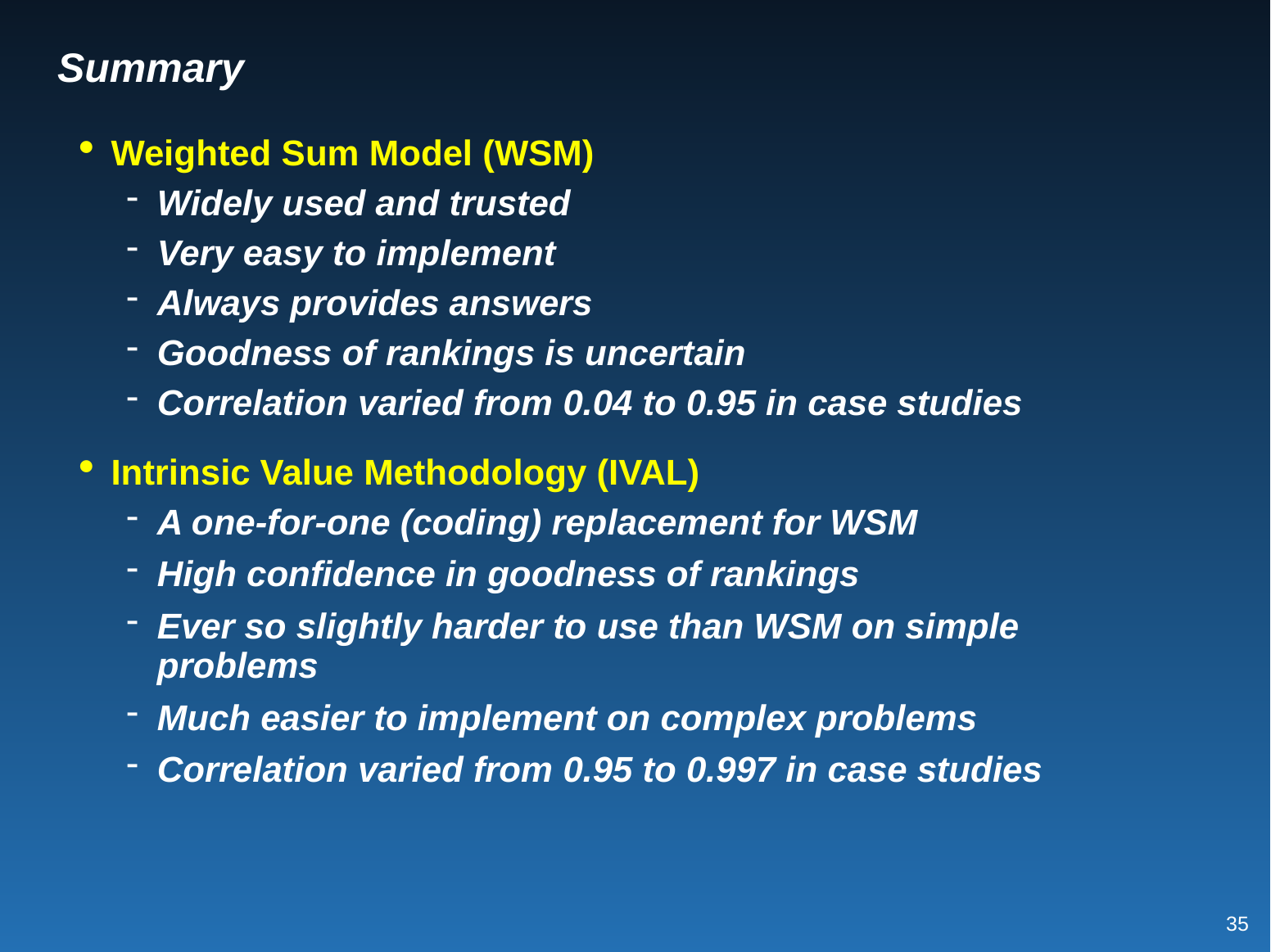

# Summary
Weighted Sum Model (WSM)
Widely used and trusted
Very easy to implement
Always provides answers
Goodness of rankings is uncertain
Correlation varied from 0.04 to 0.95 in case studies
Intrinsic Value Methodology (IVAL)
A one-for-one (coding) replacement for WSM
High confidence in goodness of rankings
Ever so slightly harder to use than WSM on simple problems
Much easier to implement on complex problems
Correlation varied from 0.95 to 0.997 in case studies